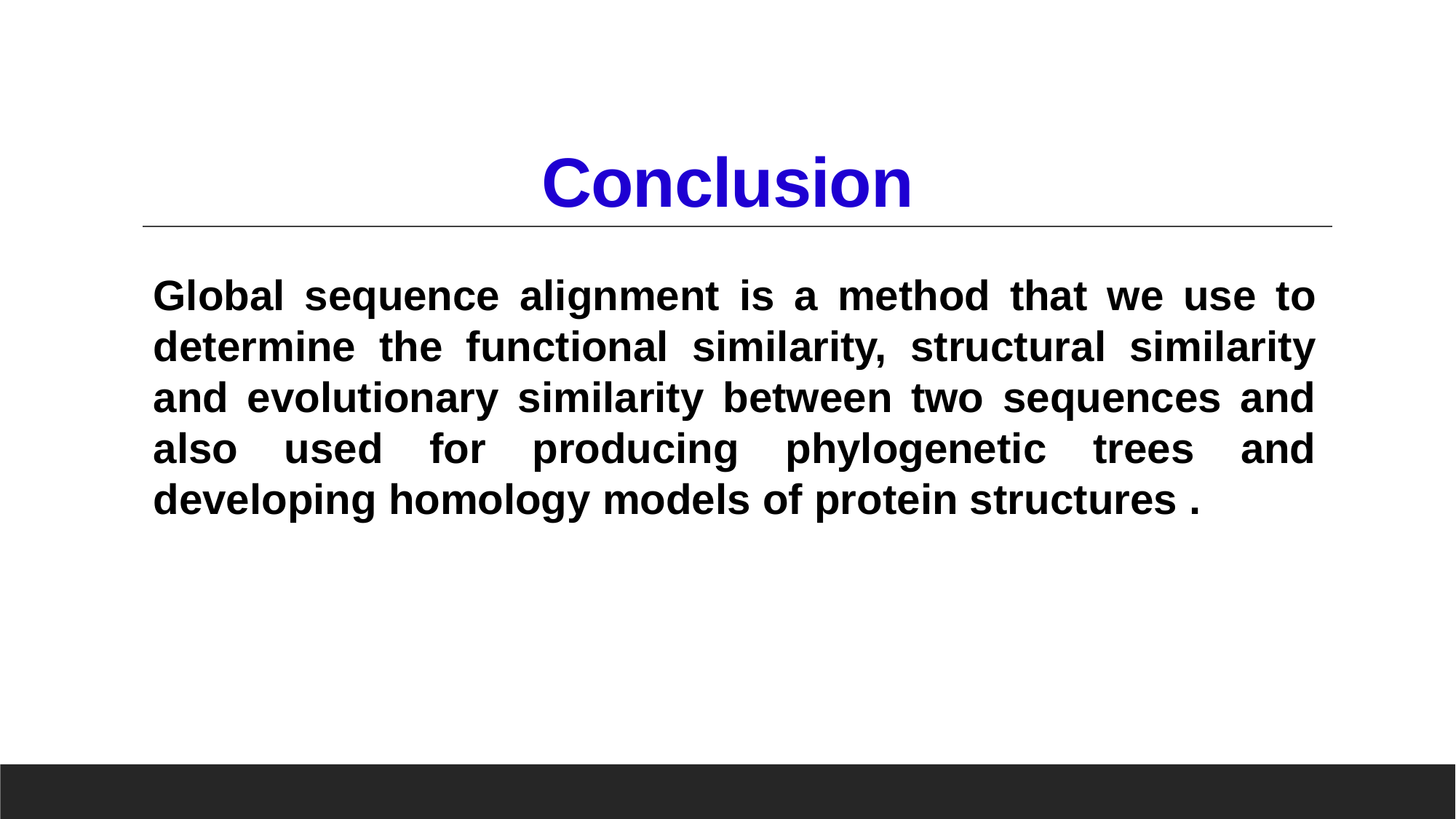

# Conclusion
Global sequence alignment is a method that we use to determine the functional similarity, structural similarity and evolutionary similarity between two sequences and also used for producing phylogenetic trees and developing homology models of protein structures .